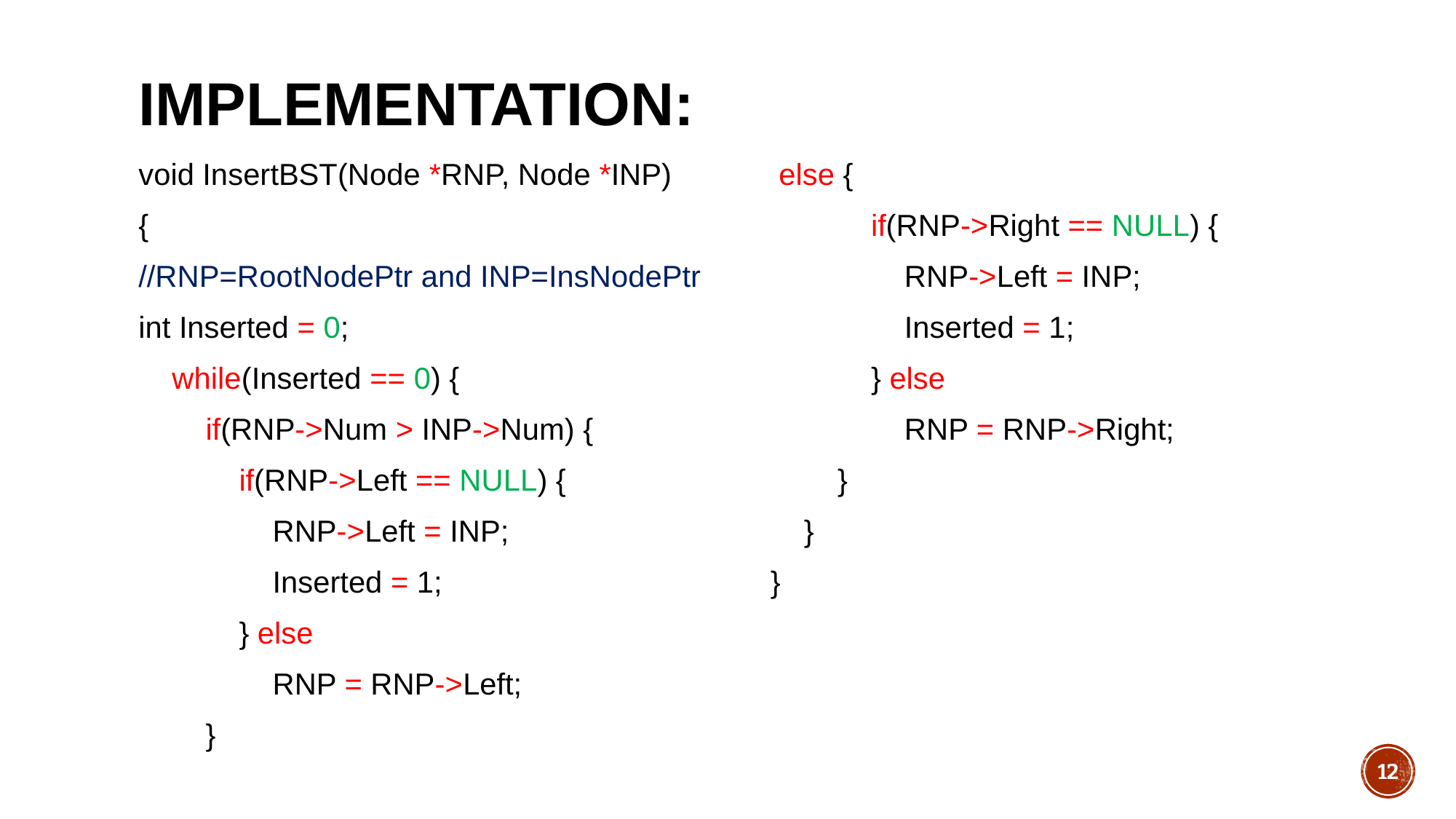

# Implementation:
void InsertBST(Node *RNP, Node *INP)
{
//RNP=RootNodePtr and INP=InsNodePtr
int Inserted = 0;
    while(Inserted == 0) {
        if(RNP->Num > INP->Num) {
            if(RNP->Left == NULL) {
                RNP->Left = INP;
                Inserted = 1;
            } else
                RNP = RNP->Left;
        }
 else {
            if(RNP->Right == NULL) {
                RNP->Left = INP;
                Inserted = 1;
            } else
                RNP = RNP->Right;
        }
    }
}
12